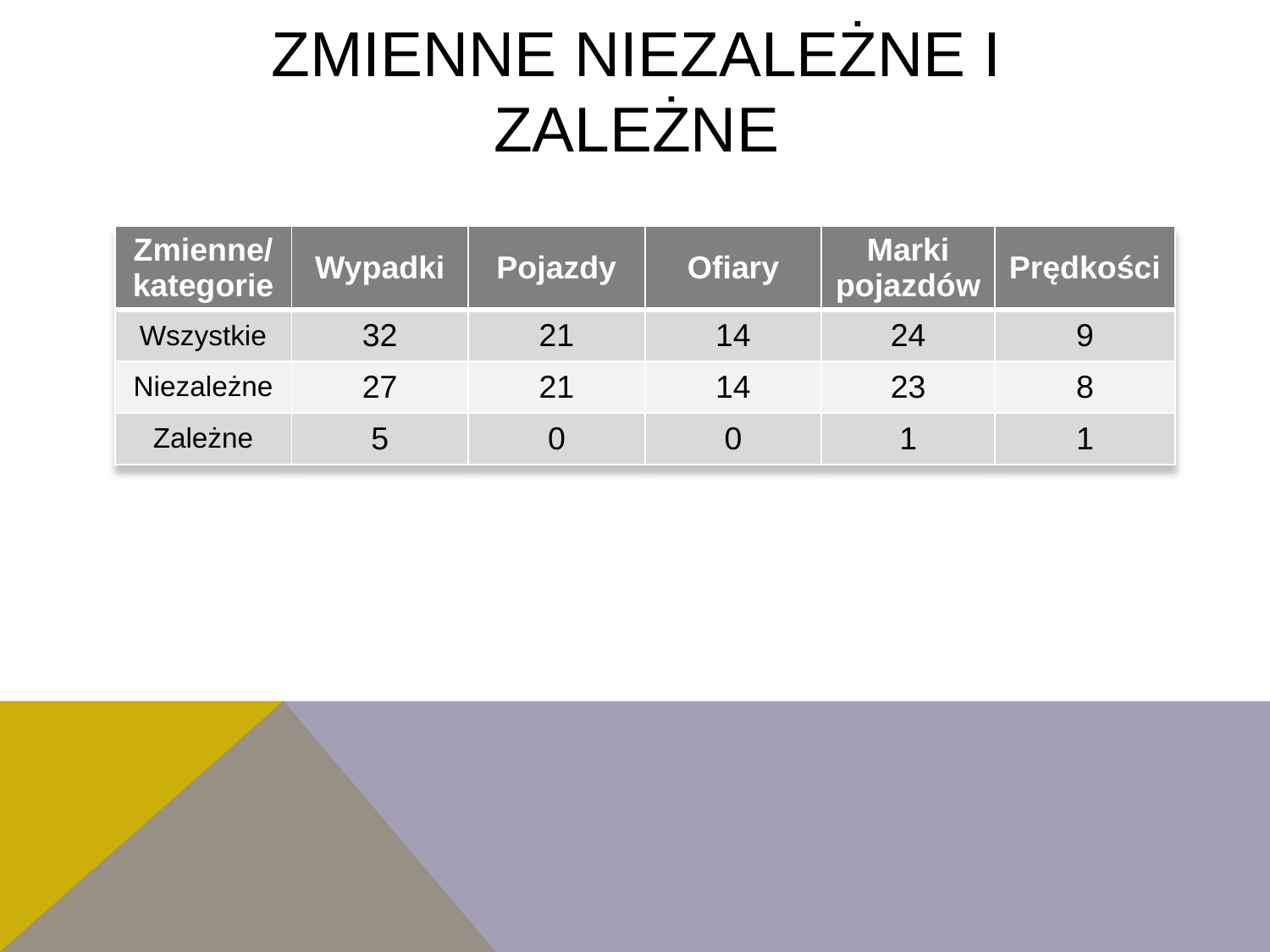

# Zmienne niezależne i zależne
| Zmienne/kategorie | Wypadki | Pojazdy | Ofiary | Marki pojazdów | Prędkości |
| --- | --- | --- | --- | --- | --- |
| Wszystkie | 32 | 21 | 14 | 24 | 9 |
| Niezależne | 27 | 21 | 14 | 23 | 8 |
| Zależne | 5 | 0 | 0 | 1 | 1 |